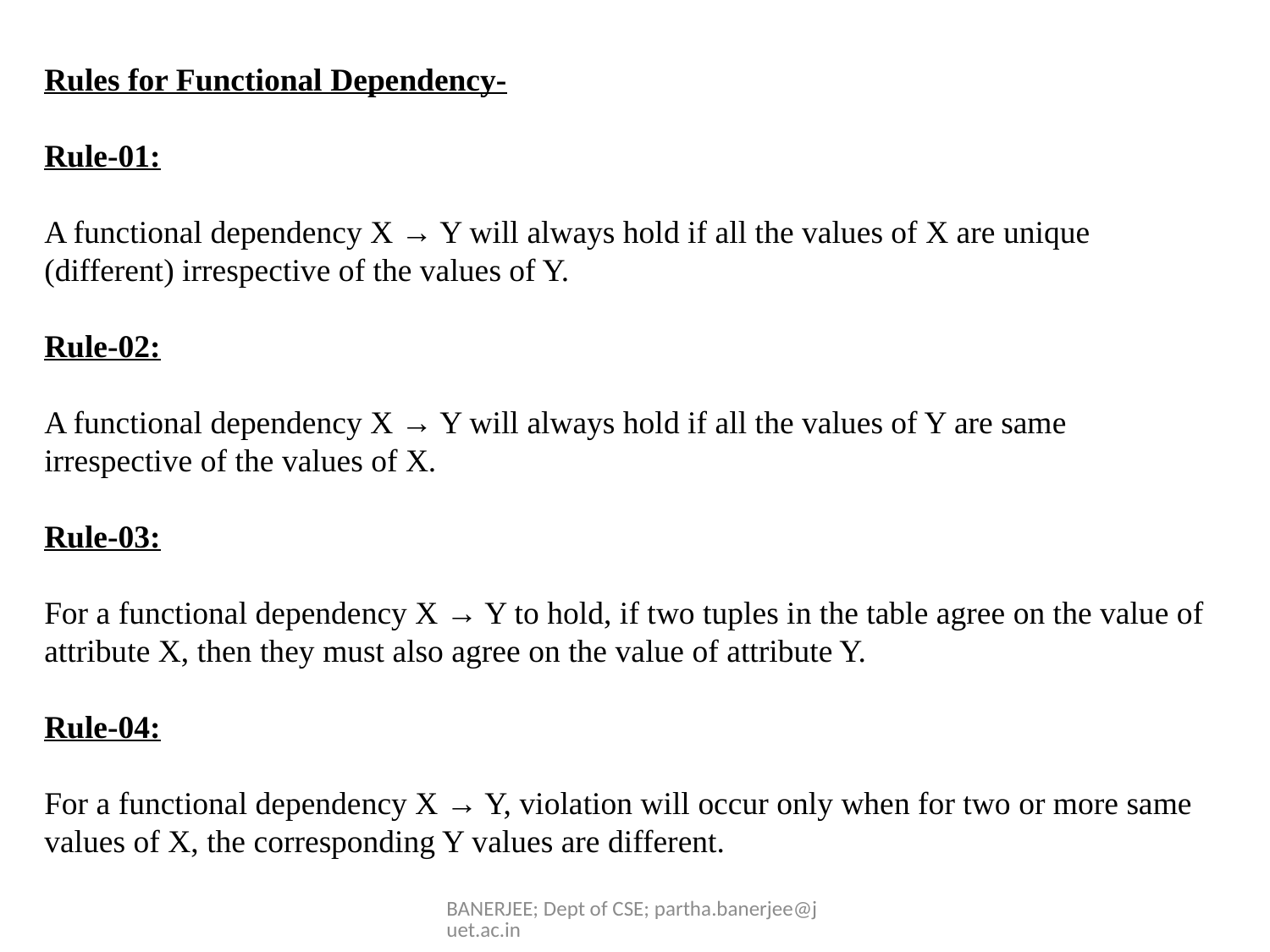

Rules for Functional Dependency-

Rule-01:

A functional dependency X → Y will always hold if all the values of X are unique (different) irrespective of the values of Y.

Rule-02:

A functional dependency X → Y will always hold if all the values of Y are same irrespective of the values of X.

Rule-03:

For a functional dependency X → Y to hold, if two tuples in the table agree on the value of attribute X, then they must also agree on the value of attribute Y.

Rule-04:

For a functional dependency X → Y, violation will occur only when for two or more same values of X, the corresponding Y values are different.
BANERJEE; Dept of CSE; partha.banerjee@juet.ac.in